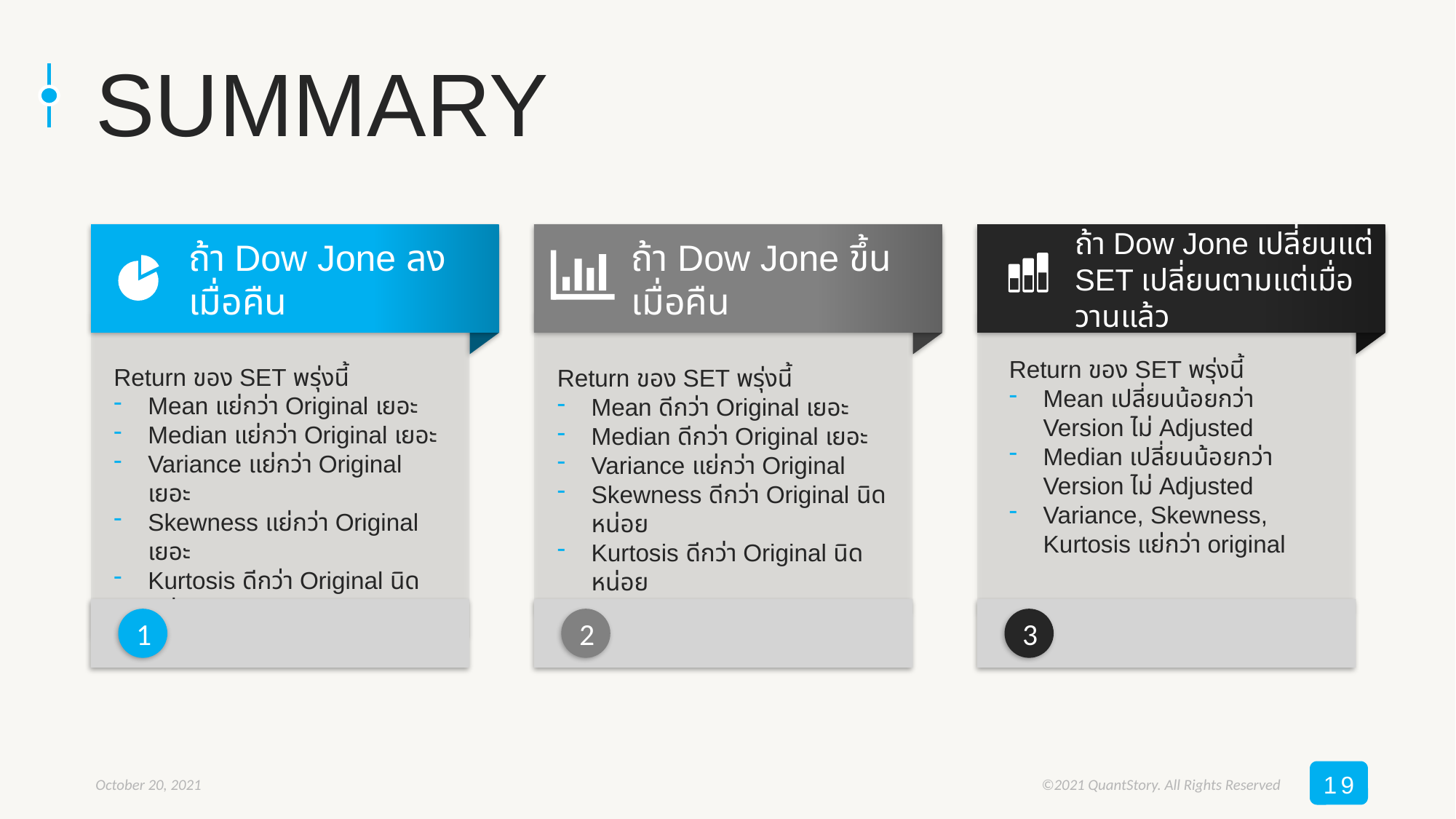

# SUMMARY
ถ้า Dow Jone ลงเมื่อคืน
ถ้า Dow Jone ขึ้นเมื่อคืน
ถ้า Dow Jone เปลี่ยนแต่ SET เปลี่ยนตามแต่เมื่อวานแล้ว

Return ของ SET พรุ่งนี้
Mean เปลี่ยนน้อยกว่า Version ไม่ Adjusted
Median เปลี่ยนน้อยกว่า Version ไม่ Adjusted
Variance, Skewness, Kurtosis แย่กว่า original
Return ของ SET พรุ่งนี้
Mean แย่กว่า Original เยอะ
Median แย่กว่า Original เยอะ
Variance แย่กว่า Original เยอะ
Skewness แย่กว่า Original เยอะ
Kurtosis ดีกว่า Original นิดหน่อย

Return ของ SET พรุ่งนี้
Mean ดีกว่า Original เยอะ
Median ดีกว่า Original เยอะ
Variance แย่กว่า Original
Skewness ดีกว่า Original นิดหน่อย
Kurtosis ดีกว่า Original นิดหน่อย

1
2
3
19
October 20, 2021
©2021 QuantStory. All Rights Reserved